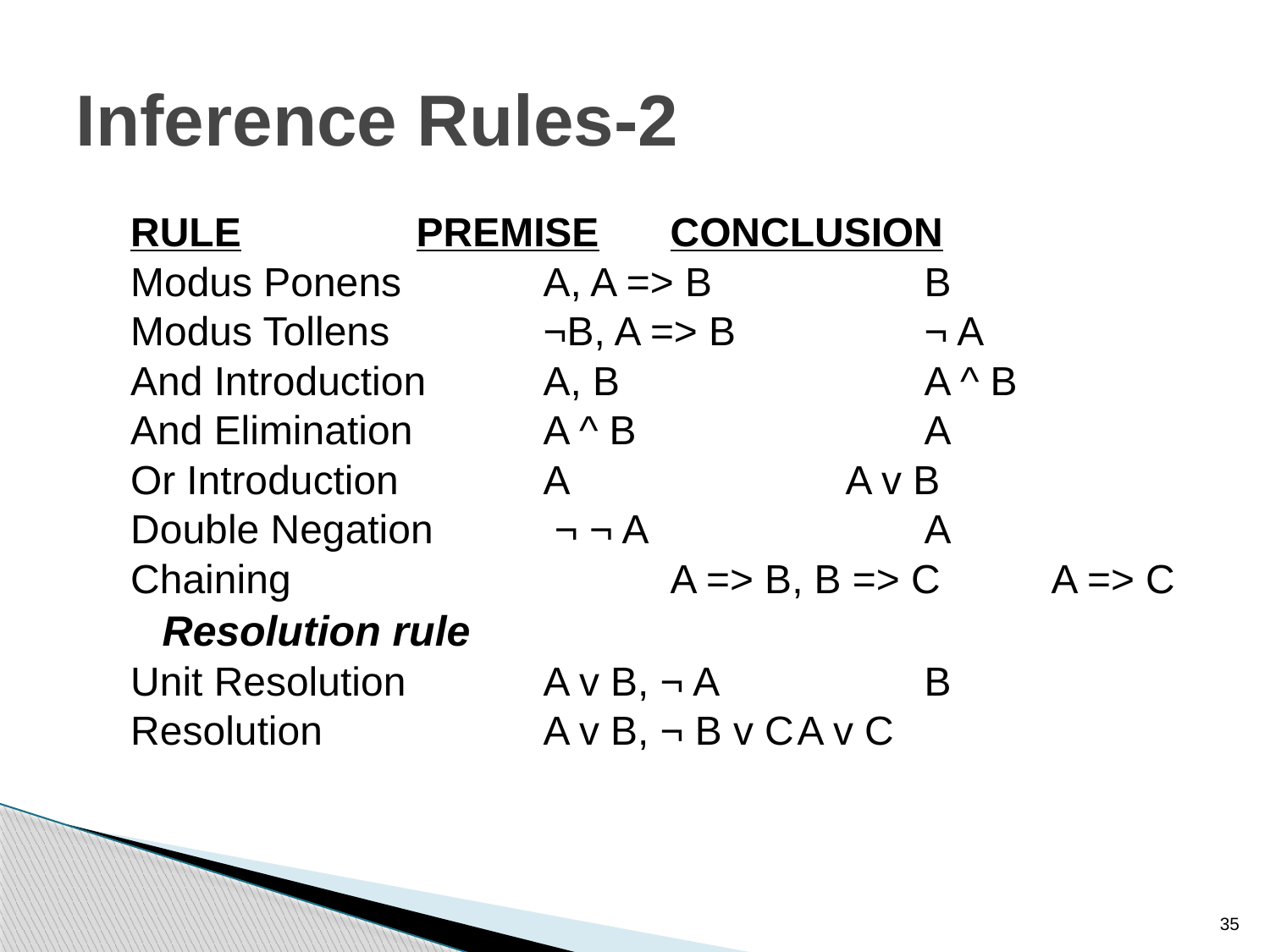

# Inference Rules-2
RULE		PREMISE	CONCLUSION
Modus Ponens		A, A => B		B
Modus Tollens    	¬B, A => B	 	¬ A
And Introduction	A, B			A ^ B
And Elimination		A ^ B			A
Or Introduction 		A                         A v B
Double Negation	 ¬ ¬ A			A
Chaining			A => B, B => C	A => C
	   Resolution rule
Unit Resolution	 	A v B, ¬ A		B
Resolution           	A v B, ¬ B v C	A v C

35